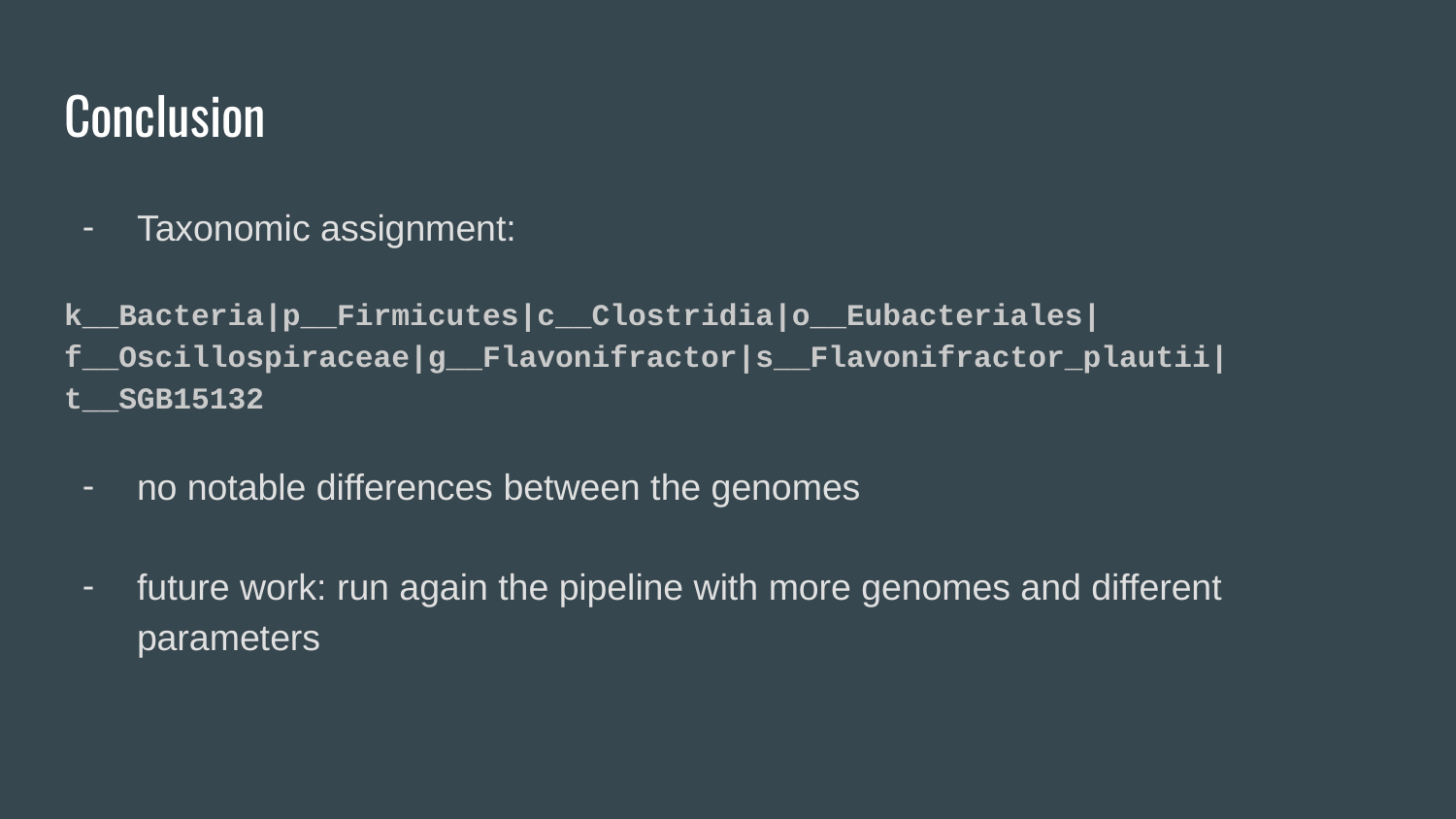

# Conclusion
Taxonomic assignment:

k__Bacteria|p__Firmicutes|c__Clostridia|o__Eubacteriales|f__Oscillospiraceae|g__Flavonifractor|s__Flavonifractor_plautii|t__SGB15132

no notable differences between the genomes

future work: run again the pipeline with more genomes and different parameters